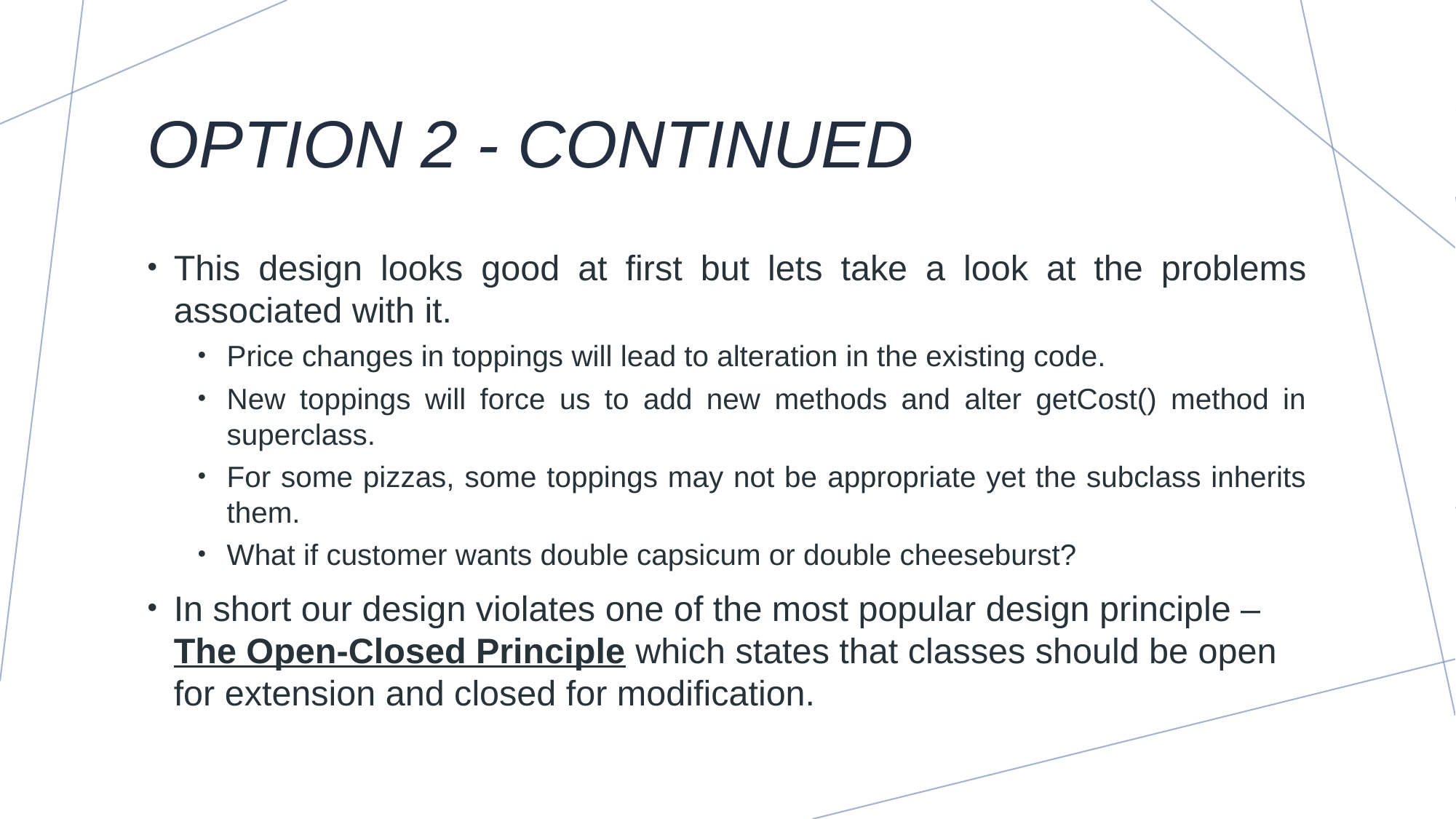

# Option 2 - continued
This design looks good at first but lets take a look at the problems associated with it.
Price changes in toppings will lead to alteration in the existing code.
New toppings will force us to add new methods and alter getCost() method in superclass.
For some pizzas, some toppings may not be appropriate yet the subclass inherits them.
What if customer wants double capsicum or double cheeseburst?
In short our design violates one of the most popular design principle – The Open-Closed Principle which states that classes should be open for extension and closed for modification.